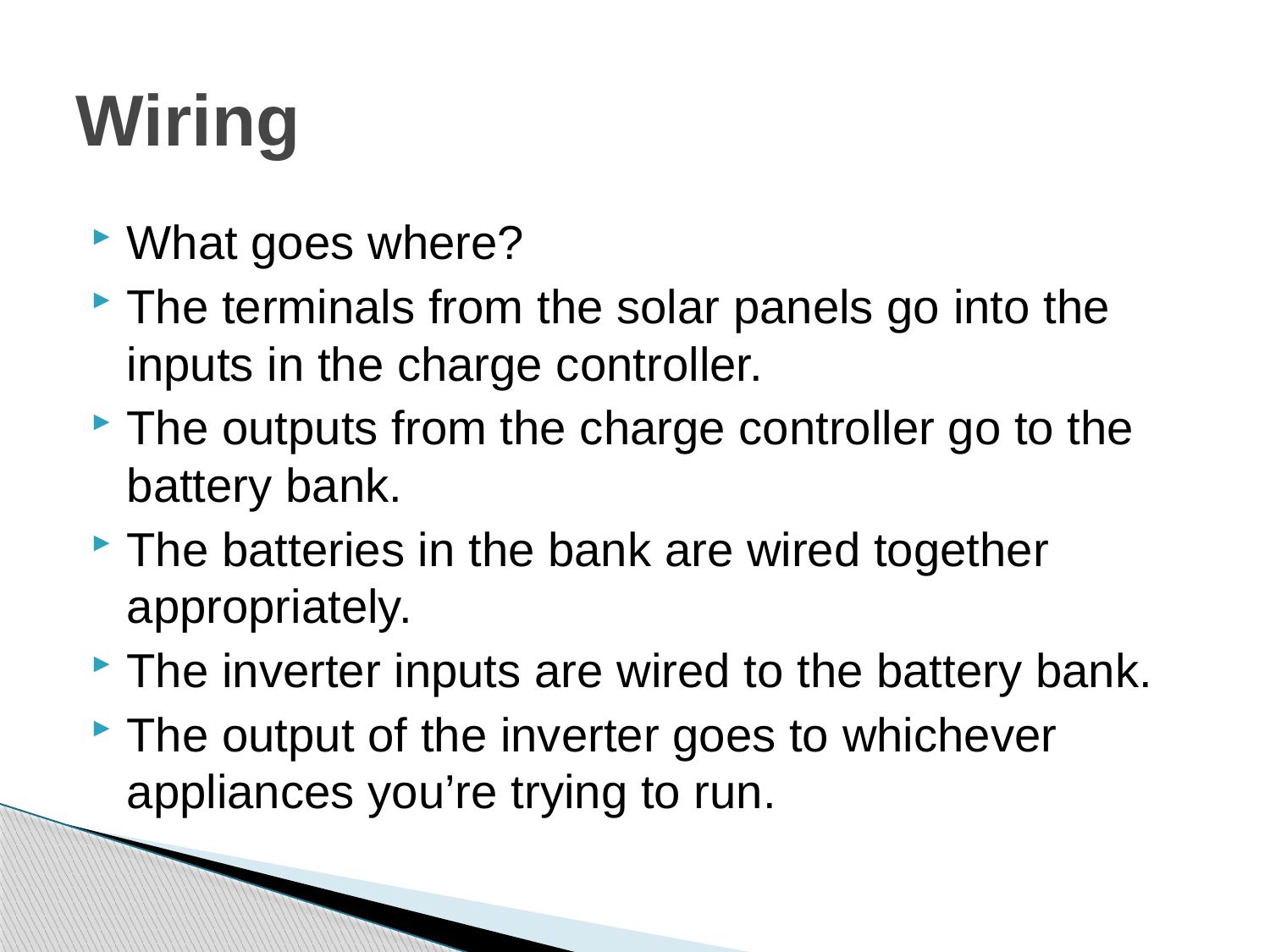

# Wiring
What goes where?
The terminals from the solar panels go into the inputs in the charge controller.
The outputs from the charge controller go to the battery bank.
The batteries in the bank are wired together appropriately.
The inverter inputs are wired to the battery bank.
The output of the inverter goes to whichever appliances you’re trying to run.